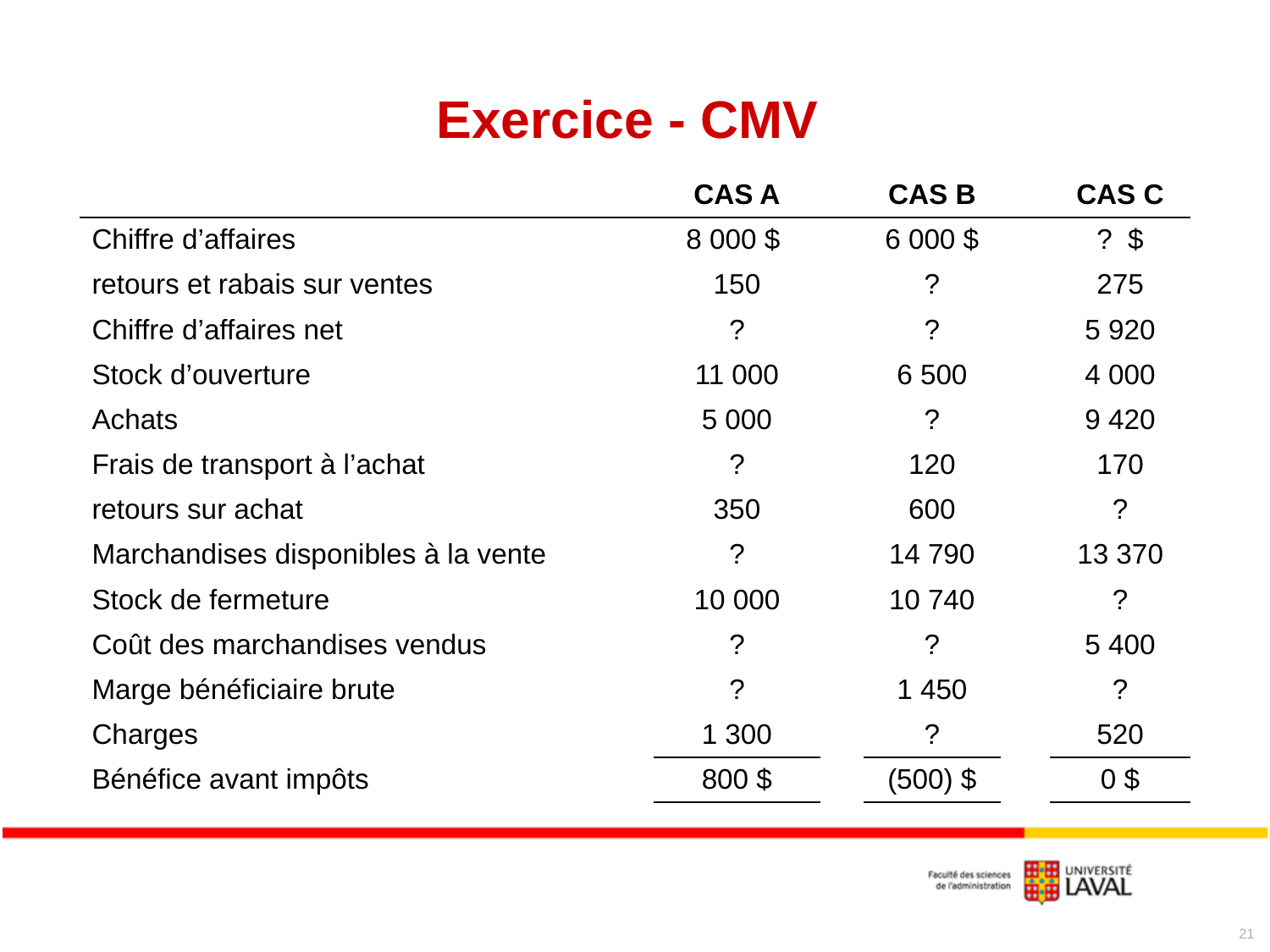

# Exercice - CMV
|  | CAS A |  | CAS B |  | CAS C |
| --- | --- | --- | --- | --- | --- |
| Chiffre d’affaires | 8 000 $ |  | 6 000 $ |  | ? $ |
| retours et rabais sur ventes | 150 |  | ? |  | 275 |
| Chiffre d’affaires net | ? |  | ? |  | 5 920 |
| Stock d’ouverture | 11 000 |  | 6 500 |  | 4 000 |
| Achats | 5 000 |  | ? |  | 9 420 |
| Frais de transport à l’achat | ? |  | 120 |  | 170 |
| retours sur achat | 350 |  | 600 |  | ? |
| Marchandises disponibles à la vente | ? |  | 14 790 |  | 13 370 |
| Stock de fermeture | 10 000 |  | 10 740 |  | ? |
| Coût des marchandises vendus | ? |  | ? |  | 5 400 |
| Marge bénéficiaire brute | ? |  | 1 450 |  | ? |
| Charges | 1 300 |  | ? |  | 520 |
| Bénéfice avant impôts | 800 $ |  | (500) $ |  | 0 $ |
21